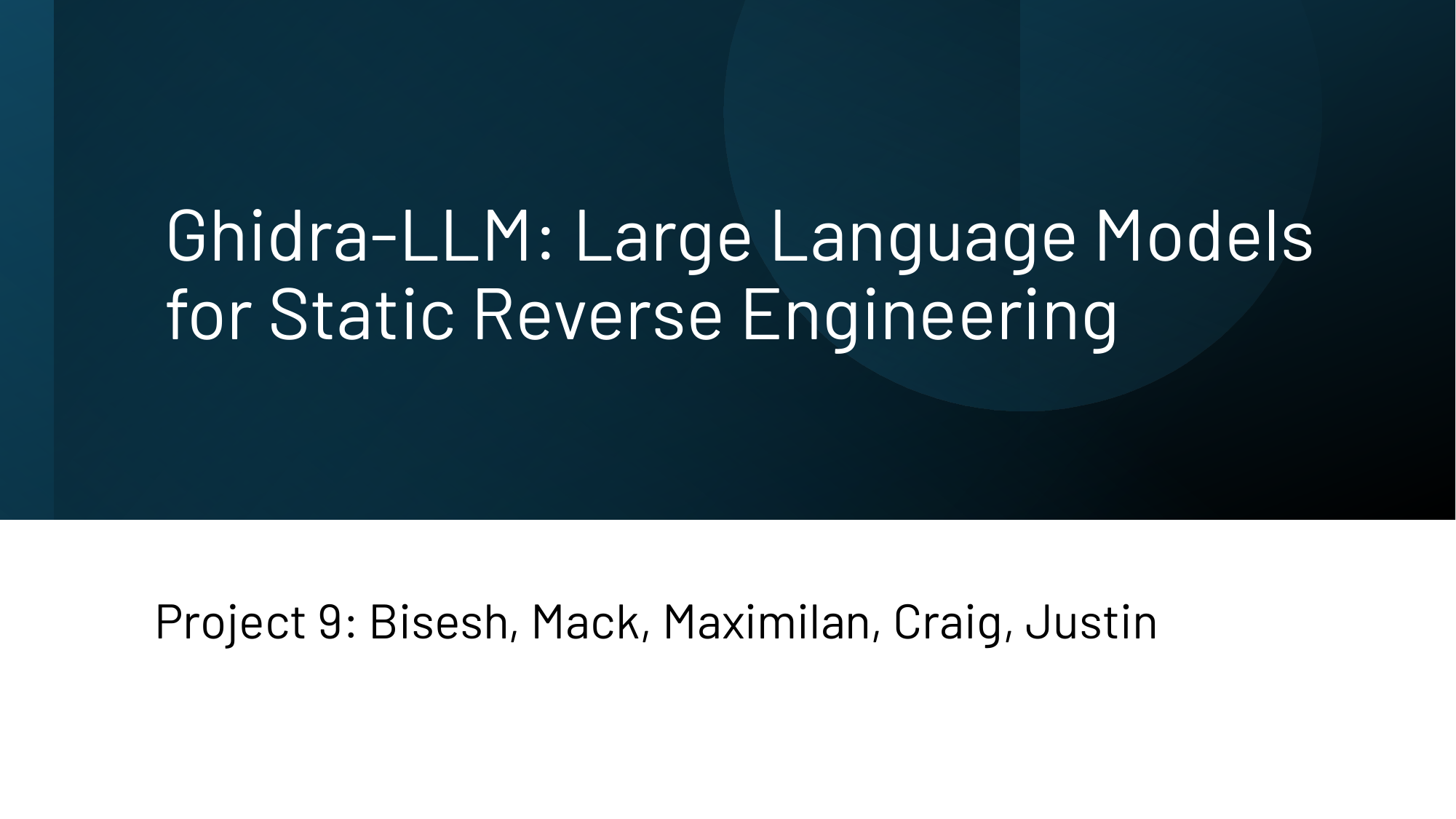

# Ghidra-LLM: Large Language Models for Static Reverse Engineering
Project 9: Bisesh, Mack, Maximilan, Craig, Justin